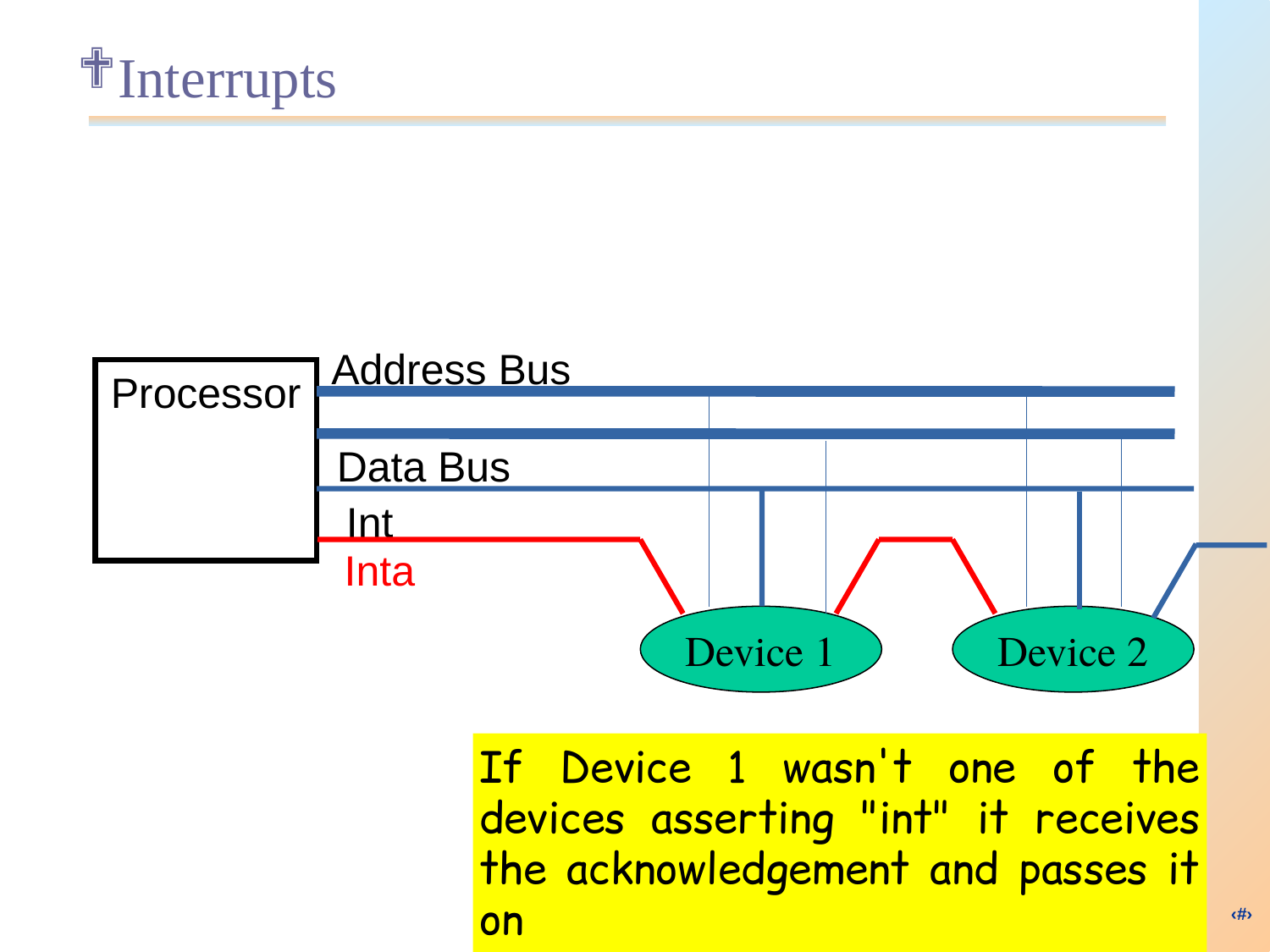

# Interrupts
Address Bus

Processor

Data Bus

Int

Inta

Device 1

Device 2

If Device 1 wasn't one of the devices asserting "int" it receives the acknowledgement and passes it on